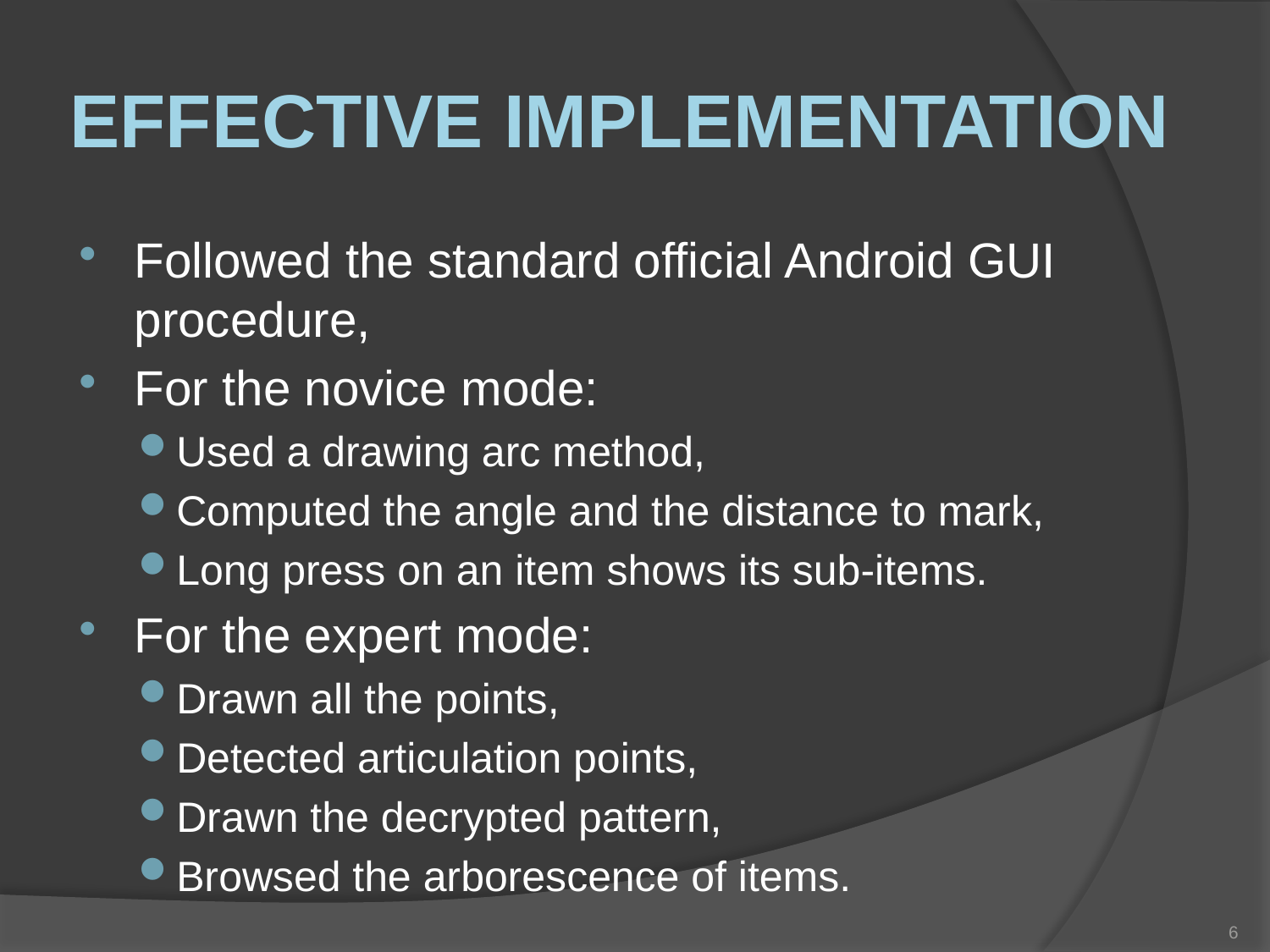

# Effective Implementation
Followed the standard official Android GUI procedure,
For the novice mode:
Used a drawing arc method,
Computed the angle and the distance to mark,
Long press on an item shows its sub-items.
For the expert mode:
Drawn all the points,
Detected articulation points,
Drawn the decrypted pattern,
Browsed the arborescence of items.
6